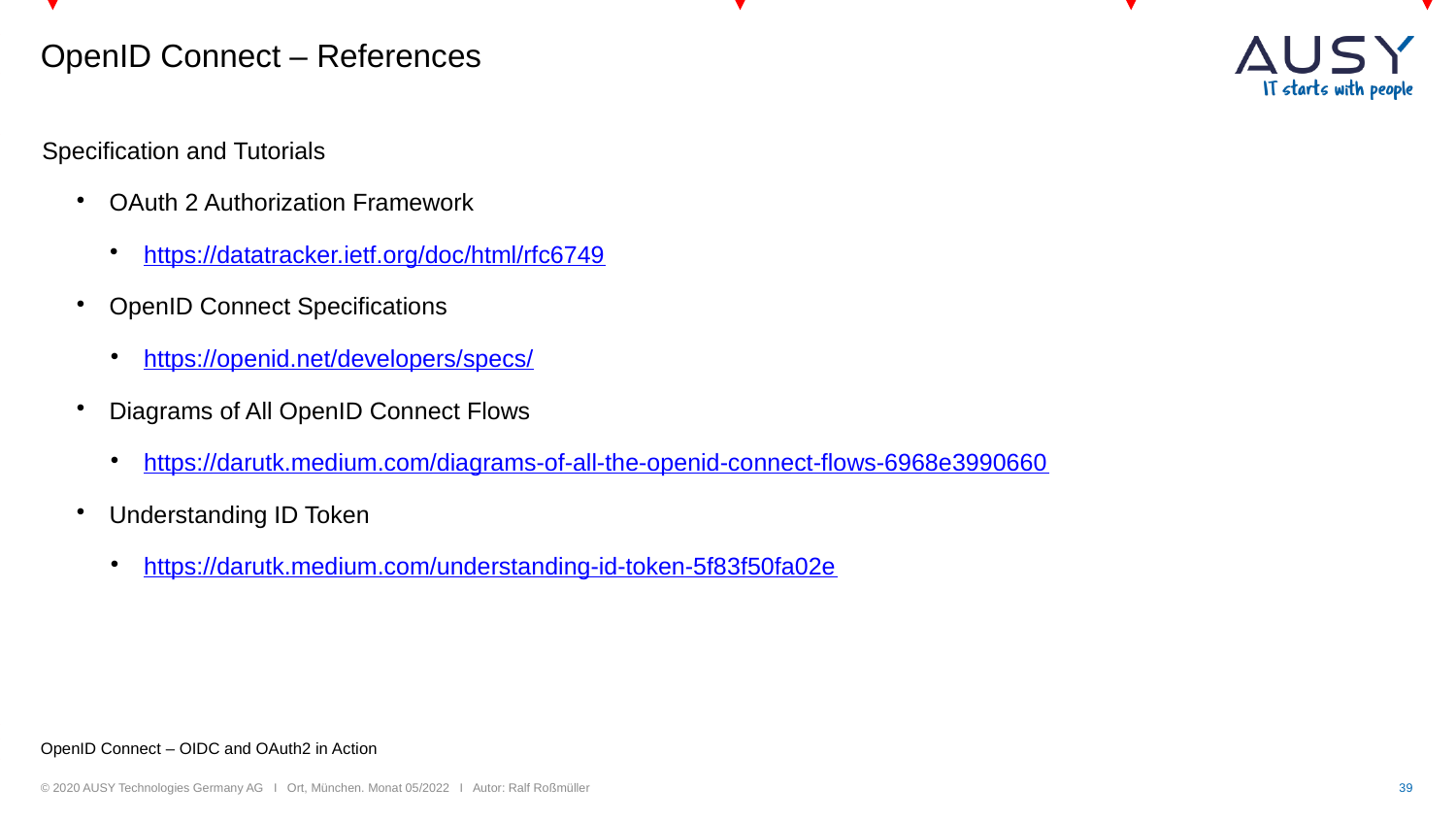

OpenID Connect – References
Specification and Tutorials
OAuth 2 Authorization Framework
https://datatracker.ietf.org/doc/html/rfc6749
OpenID Connect Specifications
https://openid.net/developers/specs/
Diagrams of All OpenID Connect Flows
https://darutk.medium.com/diagrams-of-all-the-openid-connect-flows-6968e3990660
Understanding ID Token
https://darutk.medium.com/understanding-id-token-5f83f50fa02e

OpenID Connect – OIDC and OAuth2 in Action
© 2020 AUSY Technologies Germany AG   I   Ort, München. Monat 05/2022   I   Autor: Ralf Roßmüller